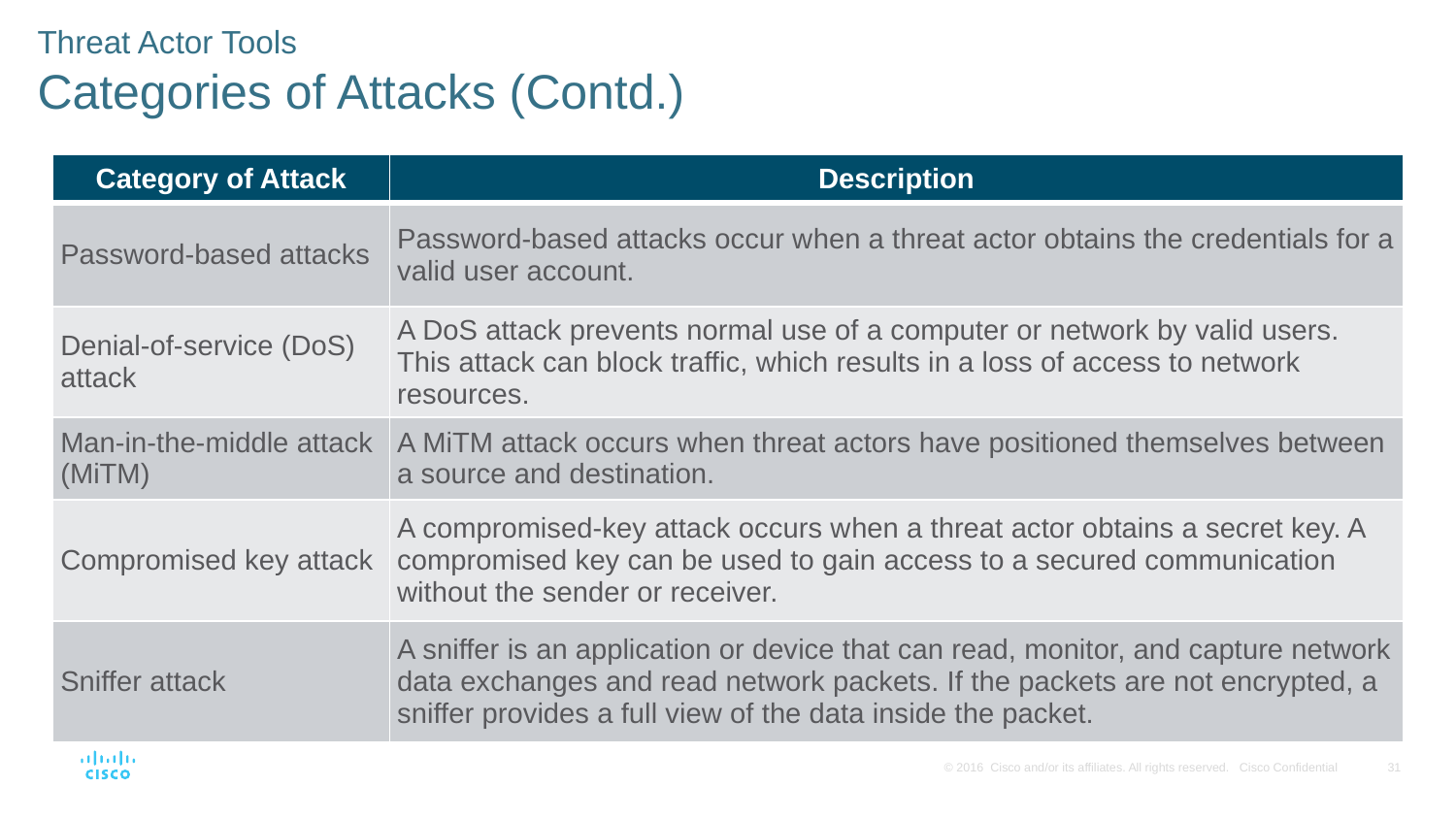

Threat Actor Tools
Categories of Attacks (Contd.)
| Category of Attack | Description |
| --- | --- |
| Password-based attacks | Password-based attacks occur when a threat actor obtains the credentials for a valid user account. |
| Denial-of-service (DoS) attack | A DoS attack prevents normal use of a computer or network by valid users. This attack can block traffic, which results in a loss of access to network resources. |
| Man-in-the-middle attack (MiTM) | A MiTM attack occurs when threat actors have positioned themselves between a source and destination. |
| Compromised key attack | A compromised-key attack occurs when a threat actor obtains a secret key. A compromised key can be used to gain access to a secured communication without the sender or receiver. |
| Sniffer attack | A sniffer is an application or device that can read, monitor, and capture network data exchanges and read network packets. If the packets are not encrypted, a sniffer provides a full view of the data inside the packet. |